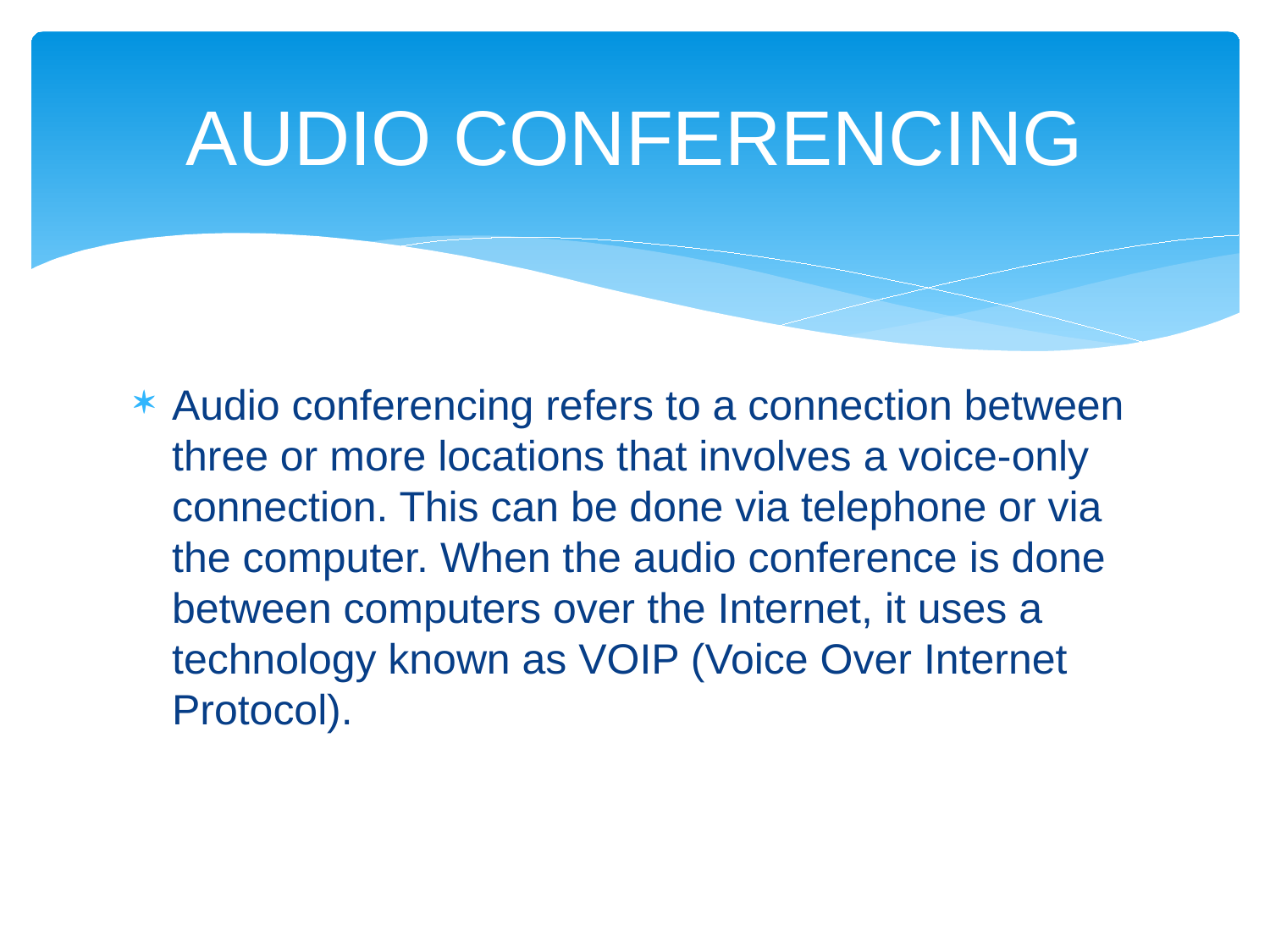

# AUDIO CONFERENCING
Audio conferencing refers to a connection between three or more locations that involves a voice-only connection. This can be done via telephone or via the computer. When the audio conference is done between computers over the Internet, it uses a technology known as VOIP (Voice Over Internet Protocol).